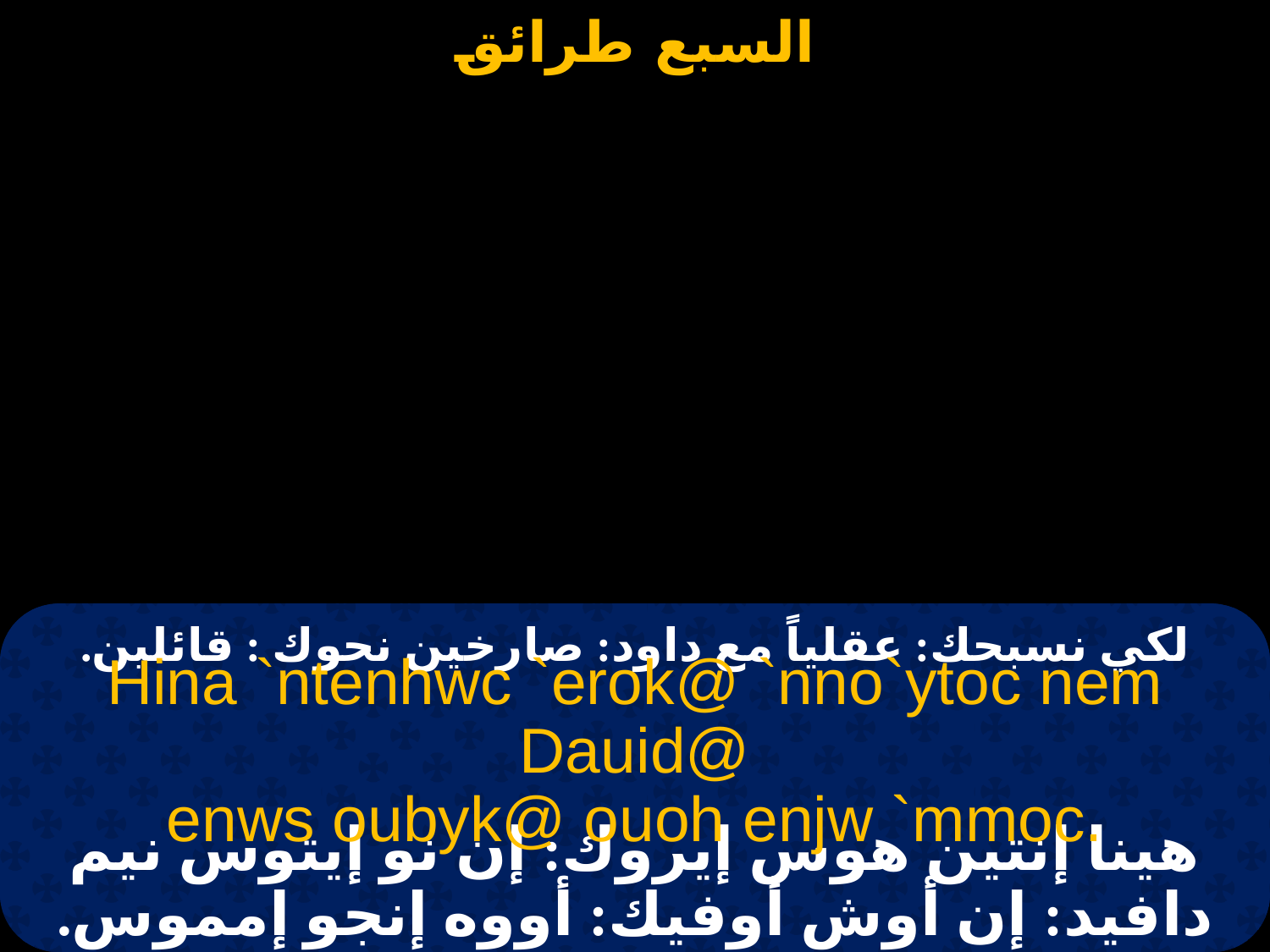

# لكي نسبحك: عقلياً مع داود: صارخين نحوك : قائلين.
Hina `ntenhwc `erok@ `nno`ytoc nem Dauid@
enws oubyk@ ouoh enjw `mmoc.
هينا إنتين هوس إيروك: إن نو إيتوس نيم دافيد: إن أوش أوفيك: أووه إنجو إمموس.